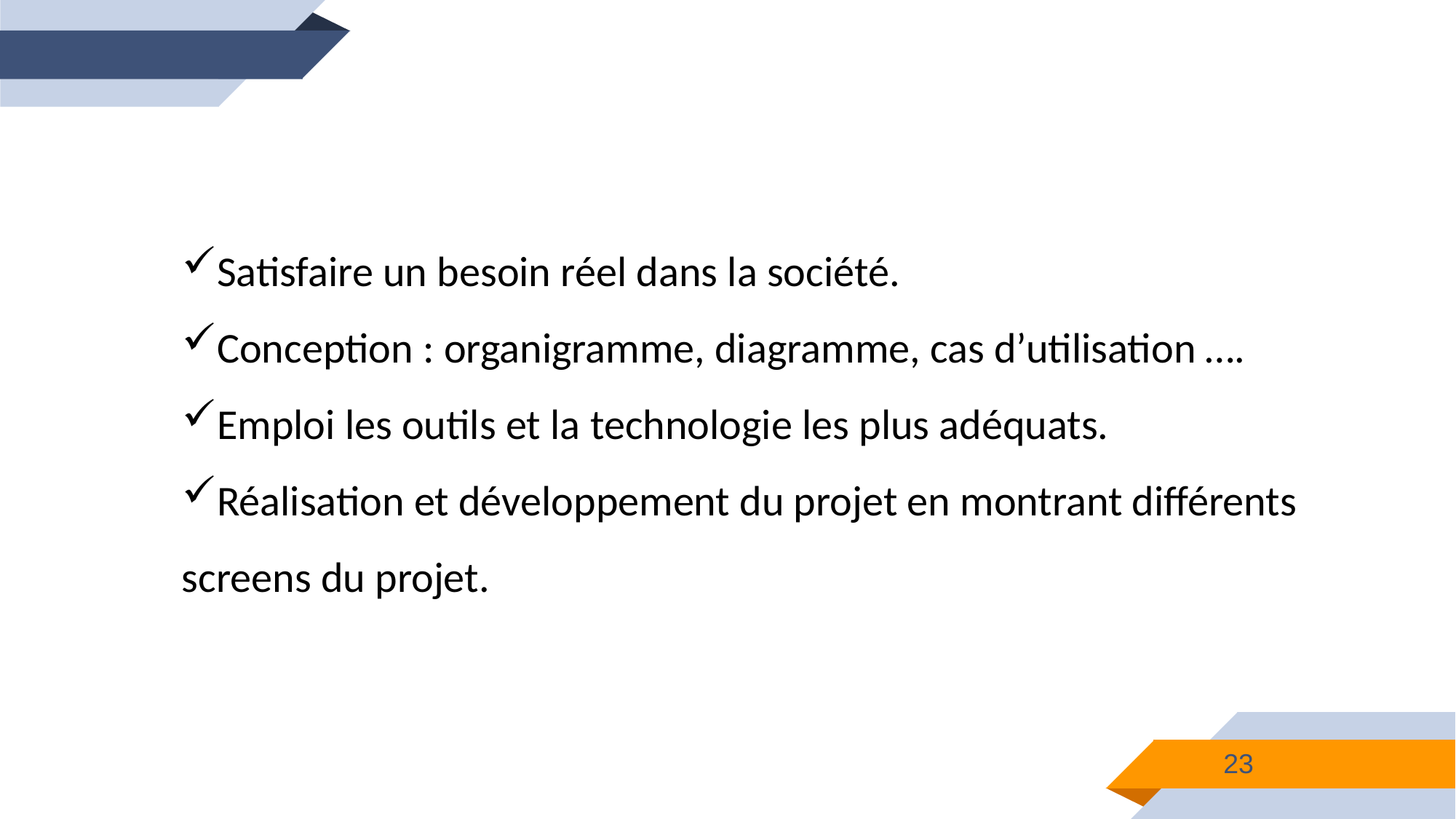

Satisfaire un besoin réel dans la société.
Conception : organigramme, diagramme, cas d’utilisation ….
Emploi les outils et la technologie les plus adéquats.
Réalisation et développement du projet en montrant différents screens du projet.

23